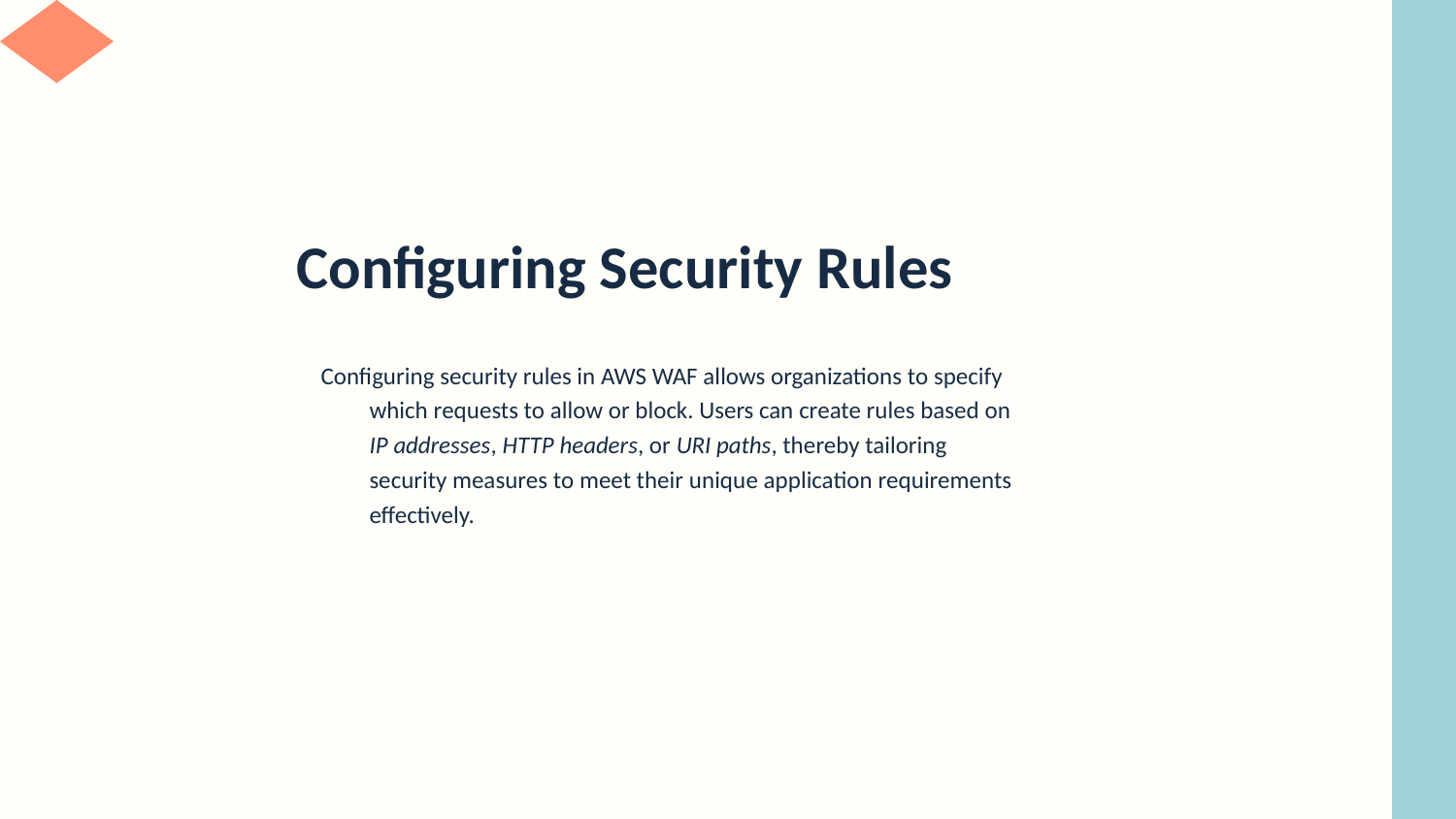

# Configuring Security Rules
Configuring security rules in AWS WAF allows organizations to specify which requests to allow or block. Users can create rules based on IP addresses, HTTP headers, or URI paths, thereby tailoring security measures to meet their unique application requirements effectively.